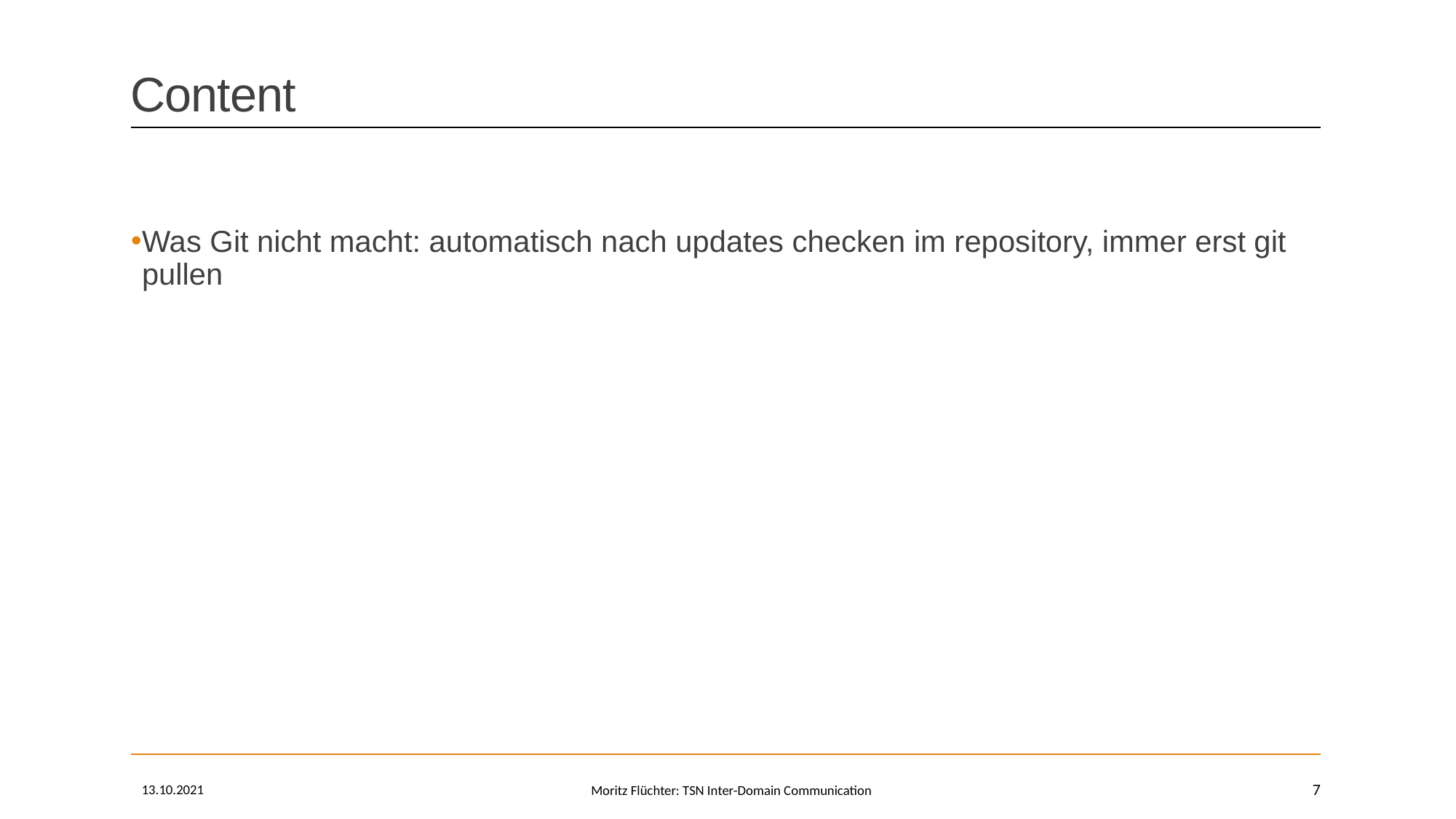

# Content

Was Git nicht macht: automatisch nach updates checken im repository, immer erst git pullen
13.10.2021
7
Moritz Flüchter: TSN Inter-Domain Communication